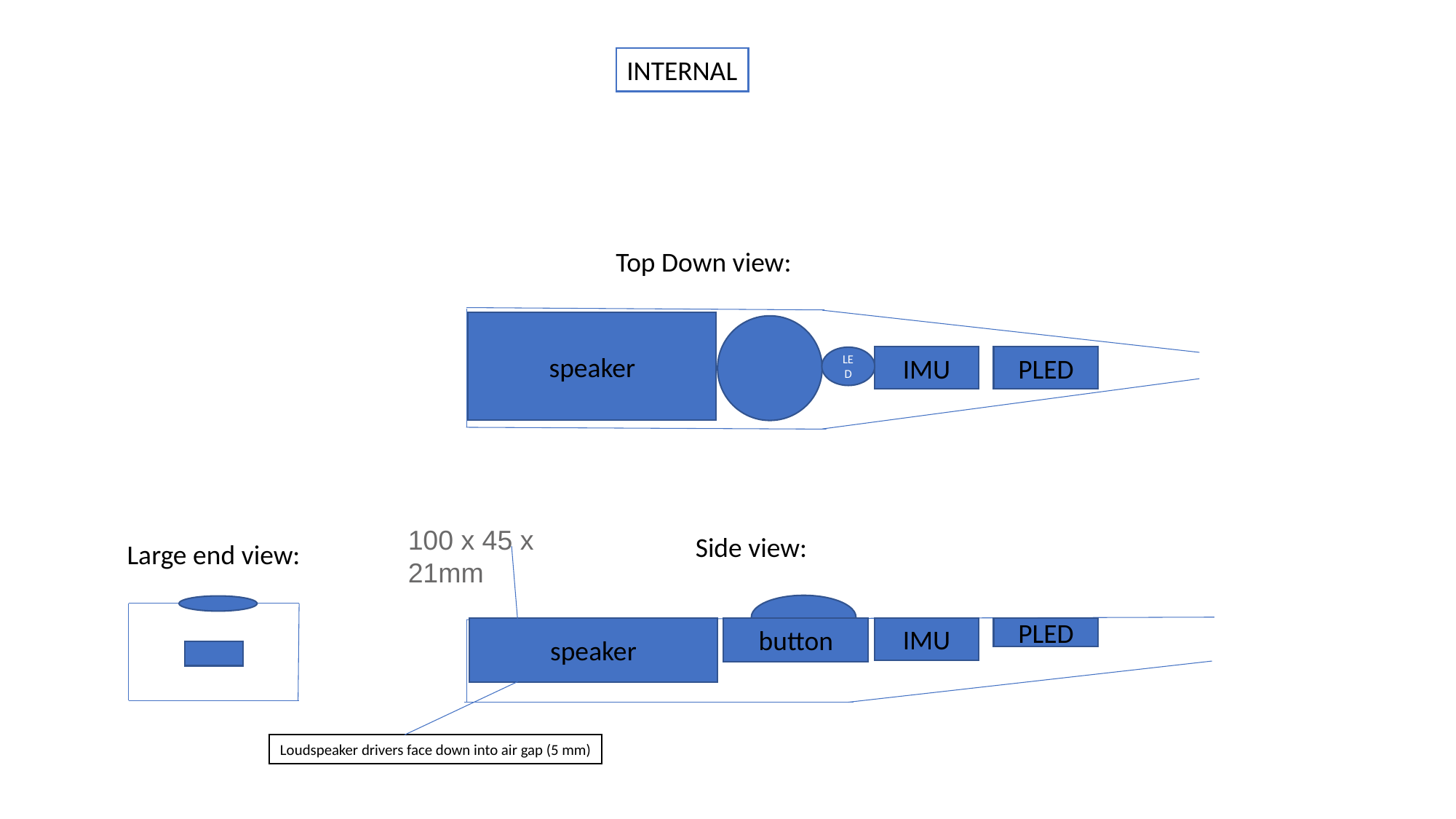

INTERNAL
Top Down view:
End view:
speaker

IMU
PLED
LED
100 x 45 x 21mm
Side view:
Large end view:

button
speaker
IMU
PLED

Loudspeaker drivers face down into air gap (5 mm)